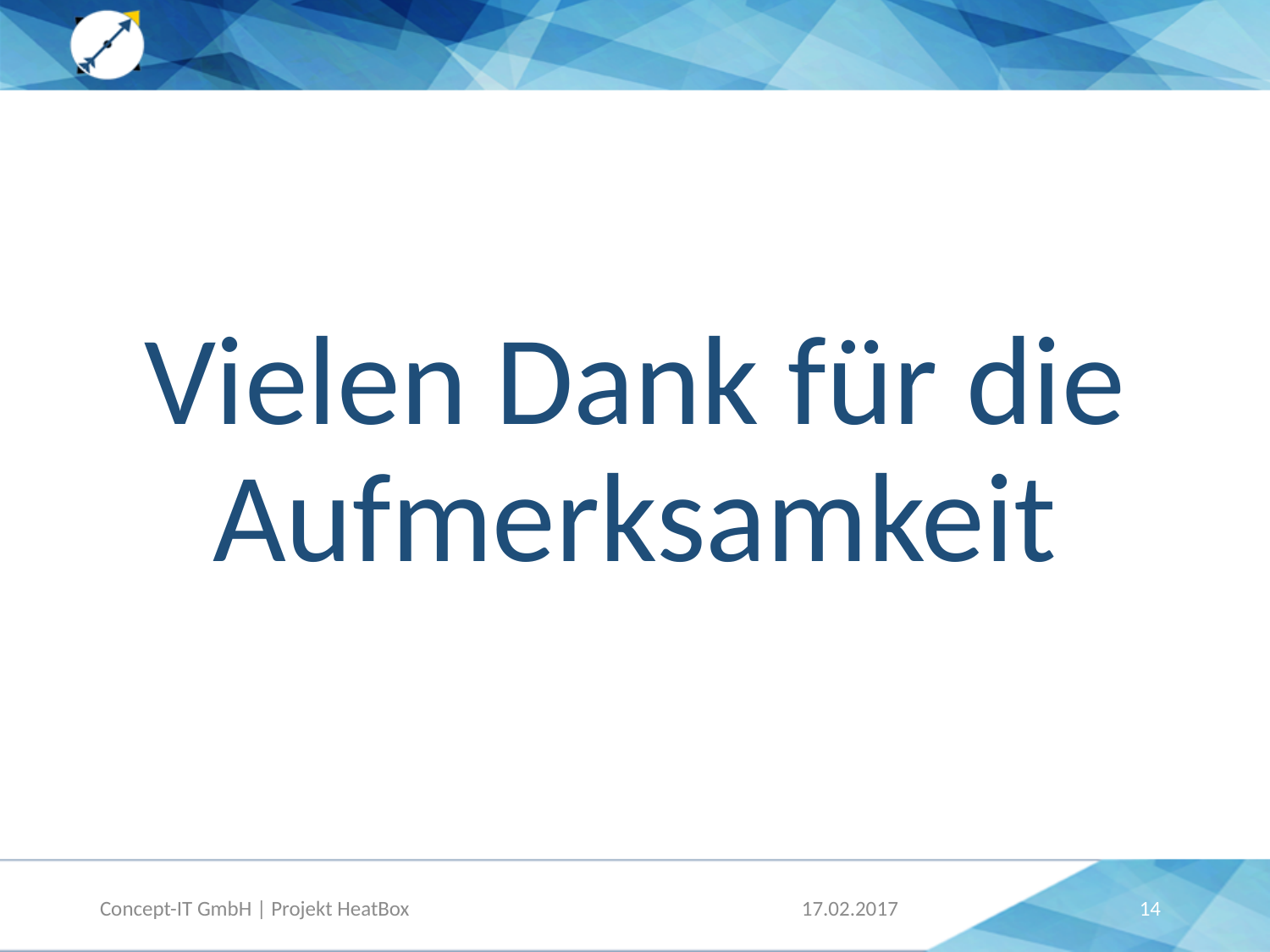

Vielen Dank für die Aufmerksamkeit
17.02.2017
14
Concept-IT GmbH | Projekt HeatBox